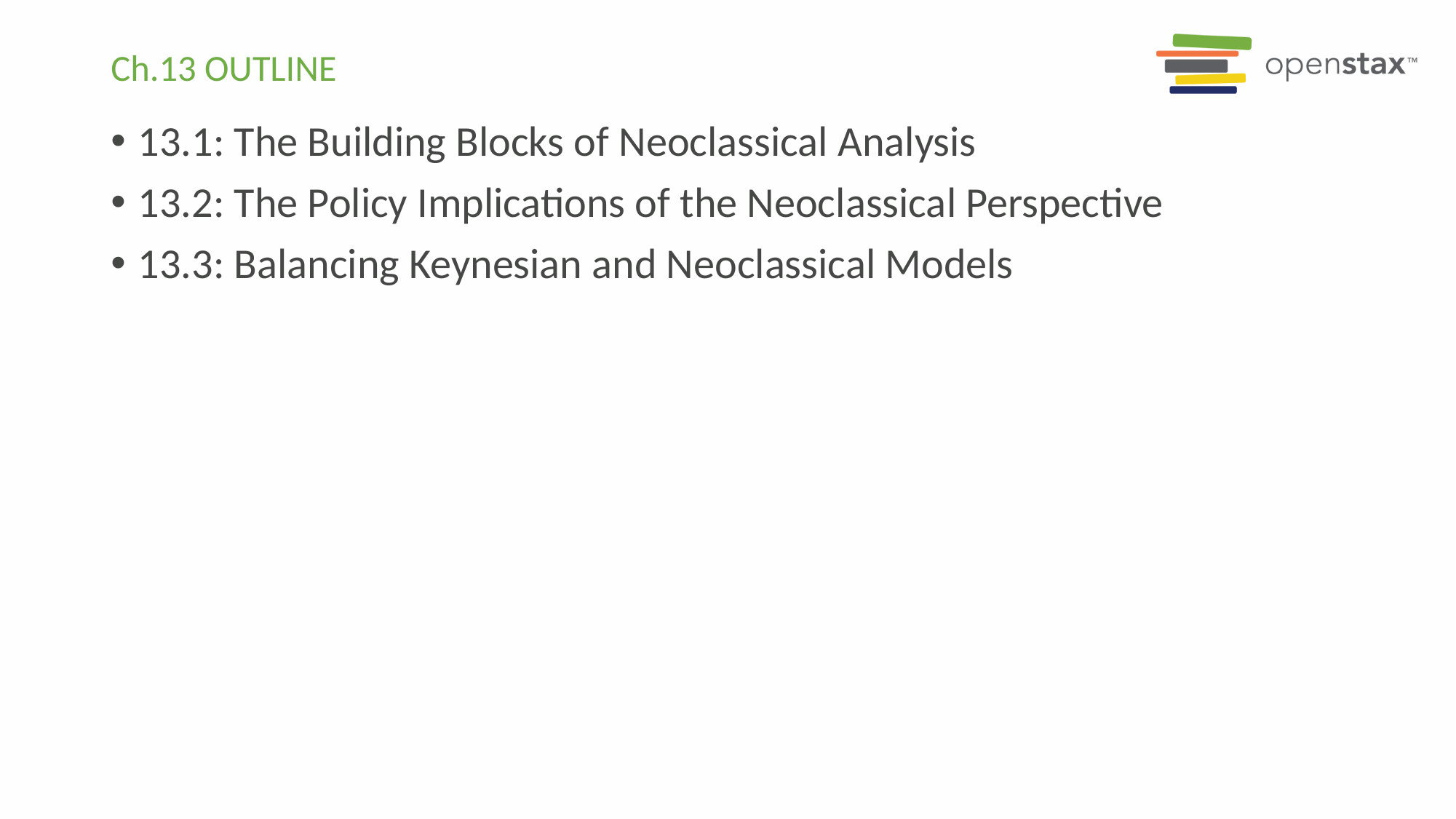

# Ch.13 OUTLINE
13.1: The Building Blocks of Neoclassical Analysis
13.2: The Policy Implications of the Neoclassical Perspective
13.3: Balancing Keynesian and Neoclassical Models